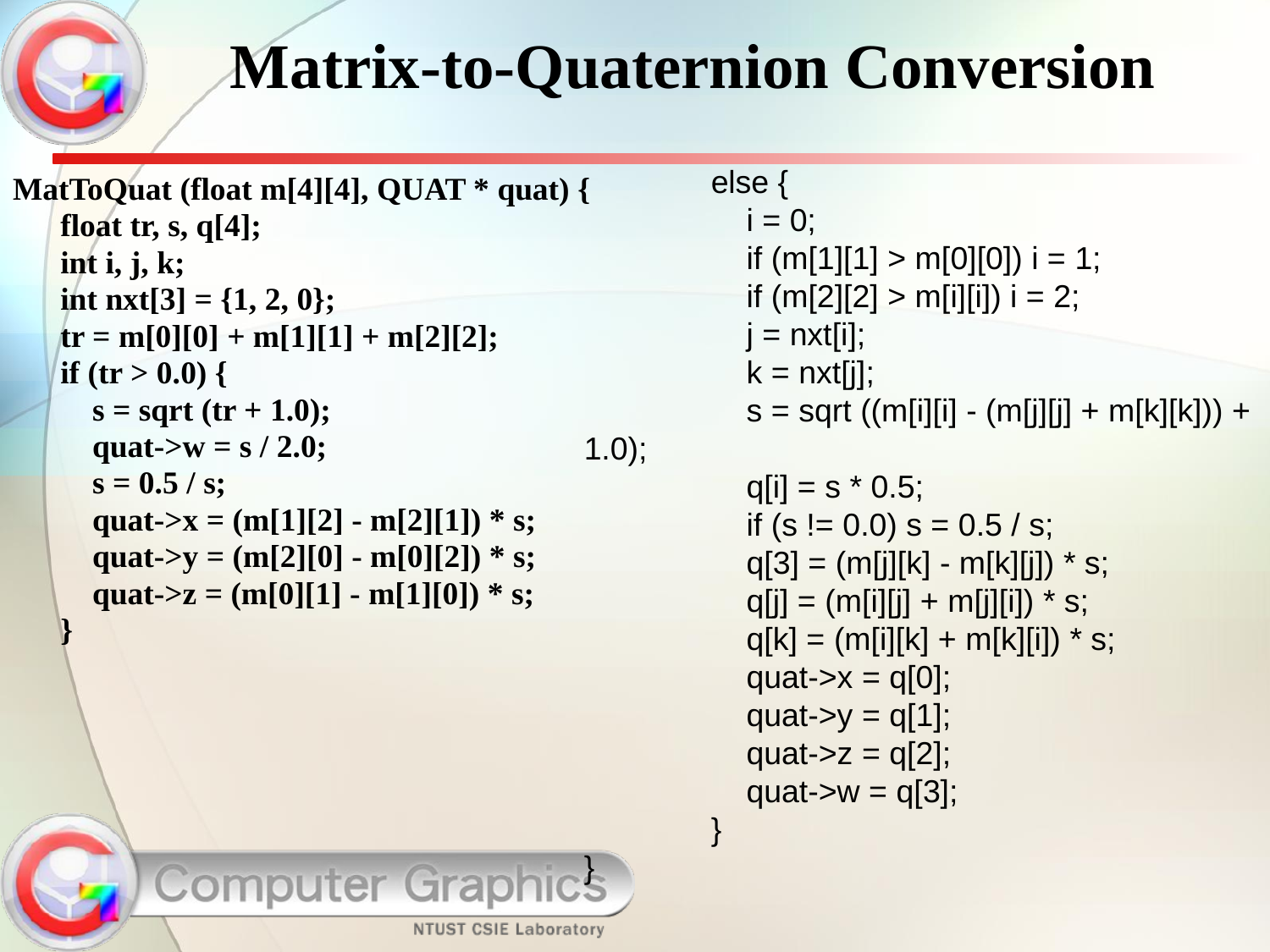

# Matrix-to-Quaternion Conversion
	else {
	    i = 0;
	    if (m[1][1] > m[0][0]) i = 1;
	    if (m[2][2] > m[i][i]) i = 2;
	    j = nxt[i];
	    k = nxt[j];
	    s = sqrt ((m[i][i] - (m[j][j] + m[k][k])) + 1.0);
	    q[i] = s * 0.5;
	    if (s != 0.0) s = 0.5 / s;
	    q[3] = (m[j][k] - m[k][j]) * s;
	    q[j] = (m[i][j] + m[j][i]) * s;
	    q[k] = (m[i][k] + m[k][i]) * s;
	    quat->x = q[0];
	    quat->y = q[1];
	    quat->z = q[2];
	    quat->w = q[3];
	}
}
MatToQuat (float m[4][4], QUAT * quat) {
	float tr, s, q[4];
	int i, j, k;
	int nxt[3] = {1, 2, 0};
	tr = m[0][0] + m[1][1] + m[2][2];
	if (tr > 0.0) {
	    s = sqrt (tr + 1.0);
	    quat->w = s / 2.0;
	    s = 0.5 / s;
	    quat->x = (m[1][2] - m[2][1]) * s;
	    quat->y = (m[2][0] - m[0][2]) * s;
	    quat->z = (m[0][1] - m[1][0]) * s;
	}